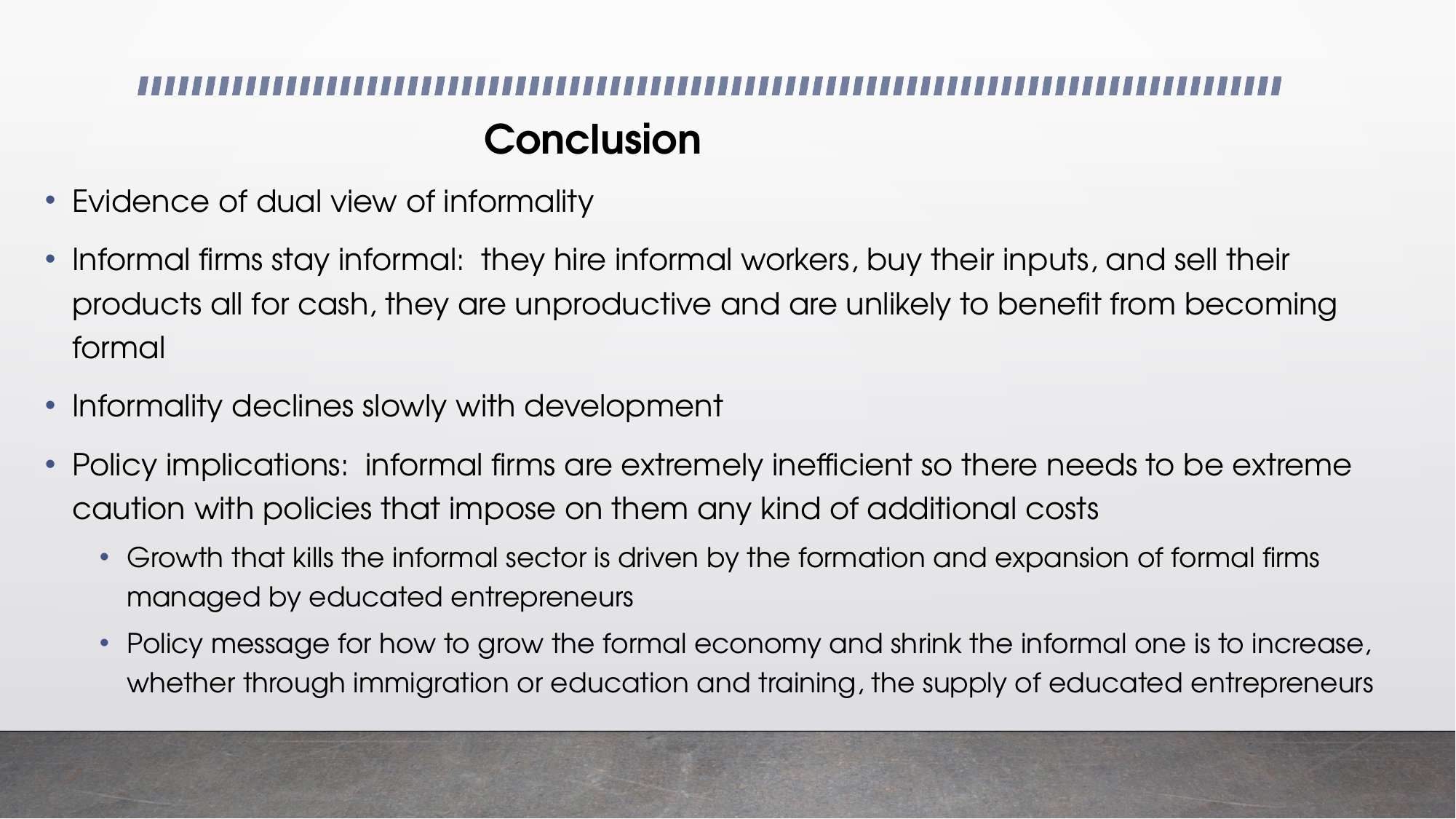

# Conclusion
Evidence of dual view of informality
Informal firms stay informal:  they hire informal workers, buy their inputs, and sell their products all for cash, they are unproductive and are unlikely to benefit from becoming formal
Informality declines slowly with development
Policy implications:  informal firms are extremely inefficient so there needs to be extreme caution with policies that impose on them any kind of additional costs
Growth that kills the informal sector is driven by the formation and expansion of formal firms managed by educated entrepreneurs
Policy message for how to grow the formal economy and shrink the informal one is to increase, whether through immigration or education and training, the supply of educated entrepreneurs